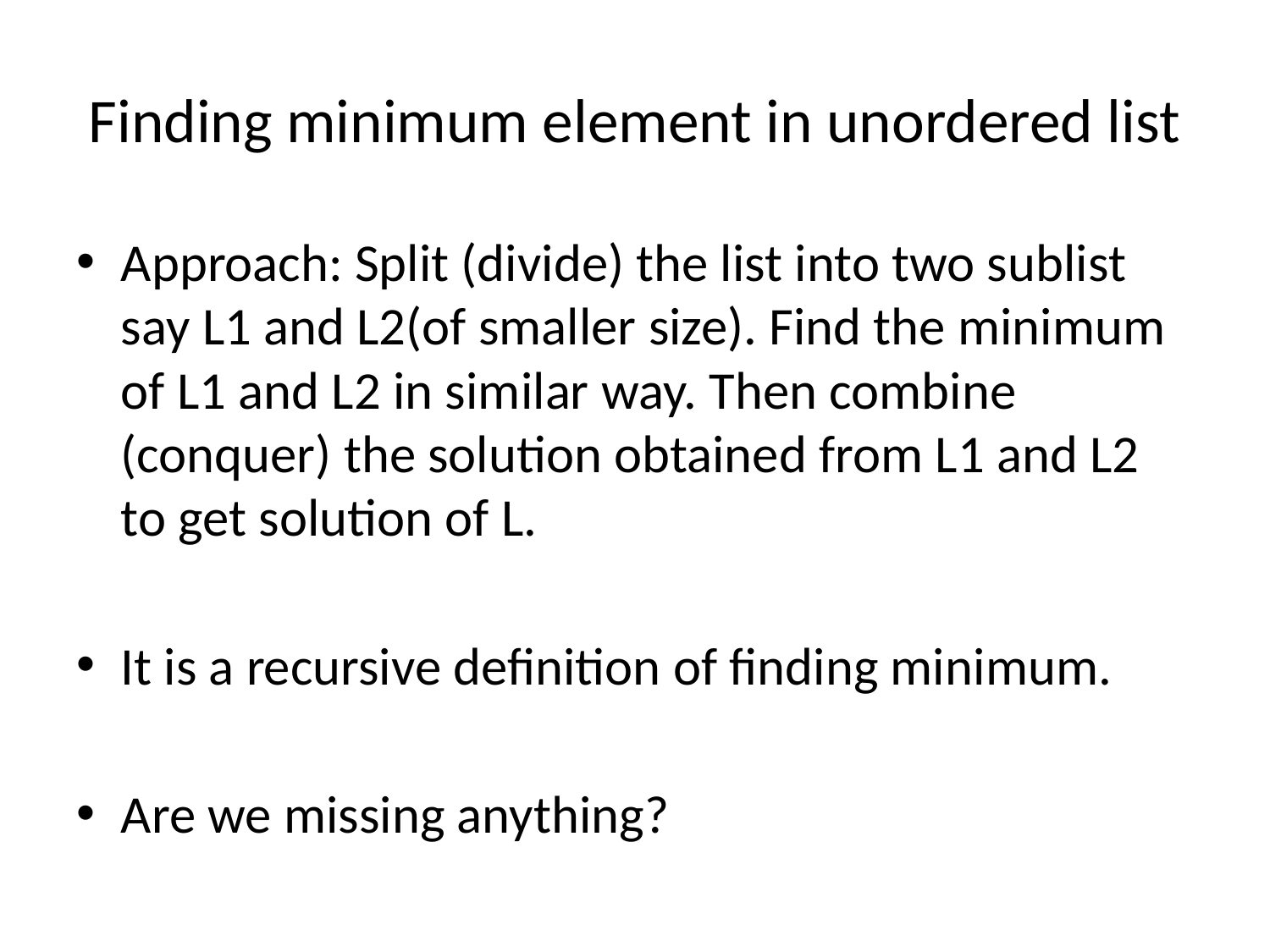

# Finding minimum element in unordered list
Approach: Split (divide) the list into two sublist say L1 and L2(of smaller size). Find the minimum of L1 and L2 in similar way. Then combine (conquer) the solution obtained from L1 and L2 to get solution of L.

It is a recursive definition of finding minimum.

Are we missing anything?